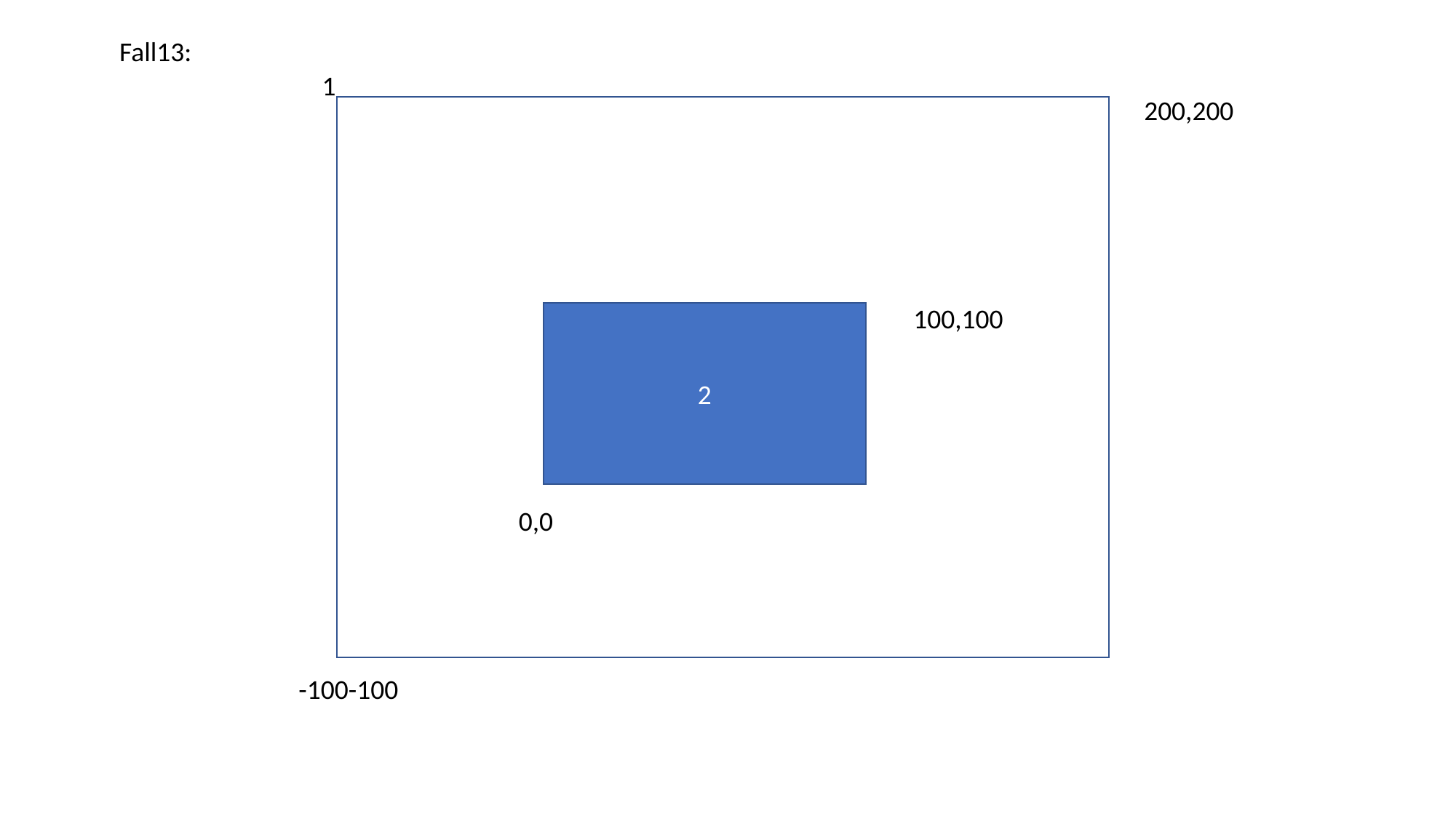

Fall13:
1
200,200

100,100
2
0,0
-100-100